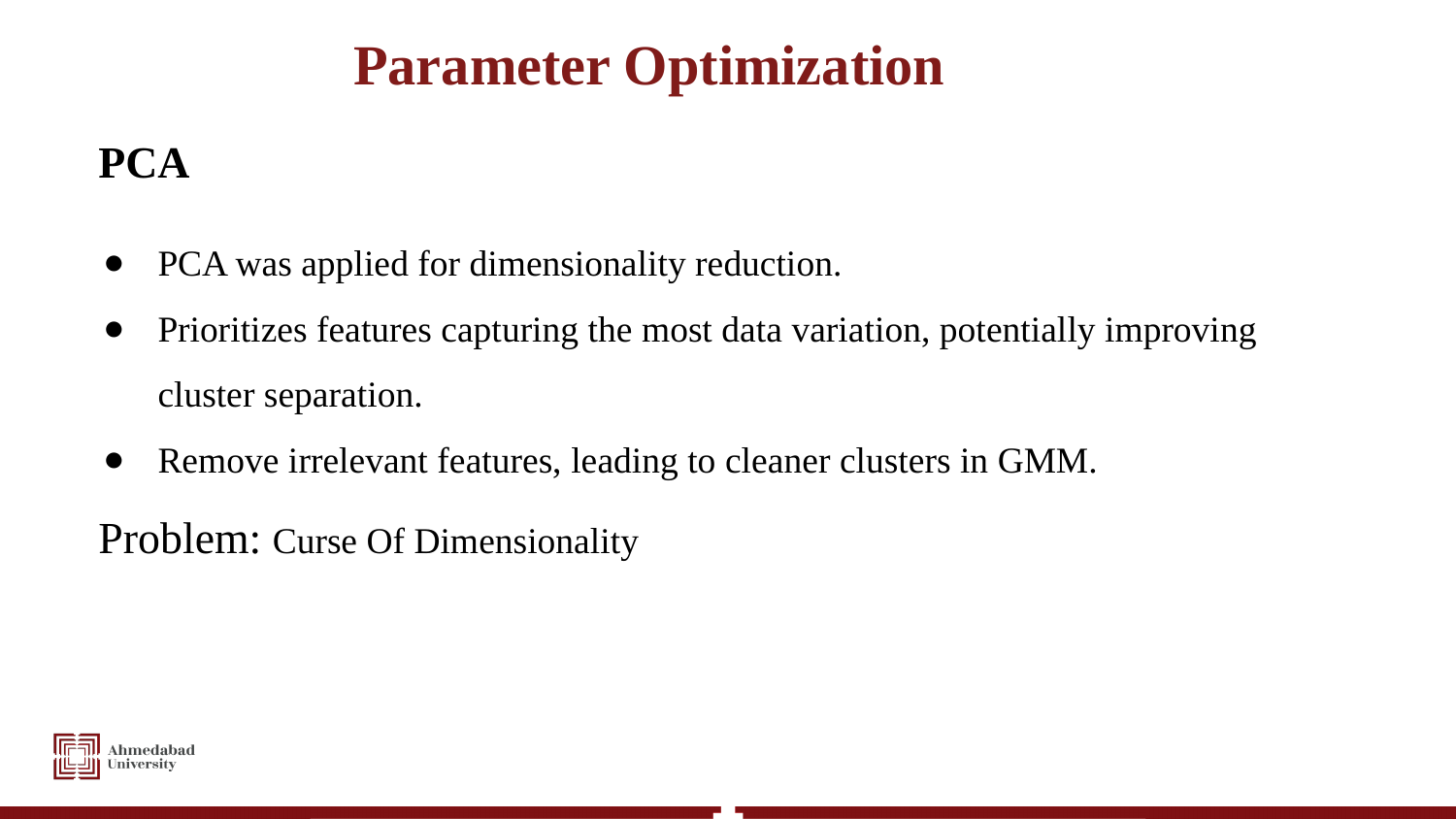

Parameter Optimization

PCA

PCA was applied for dimensionality reduction.
Prioritizes features capturing the most data variation, potentially improving cluster separation.
Remove irrelevant features, leading to cleaner clusters in GMM.

Problem: Curse Of Dimensionality